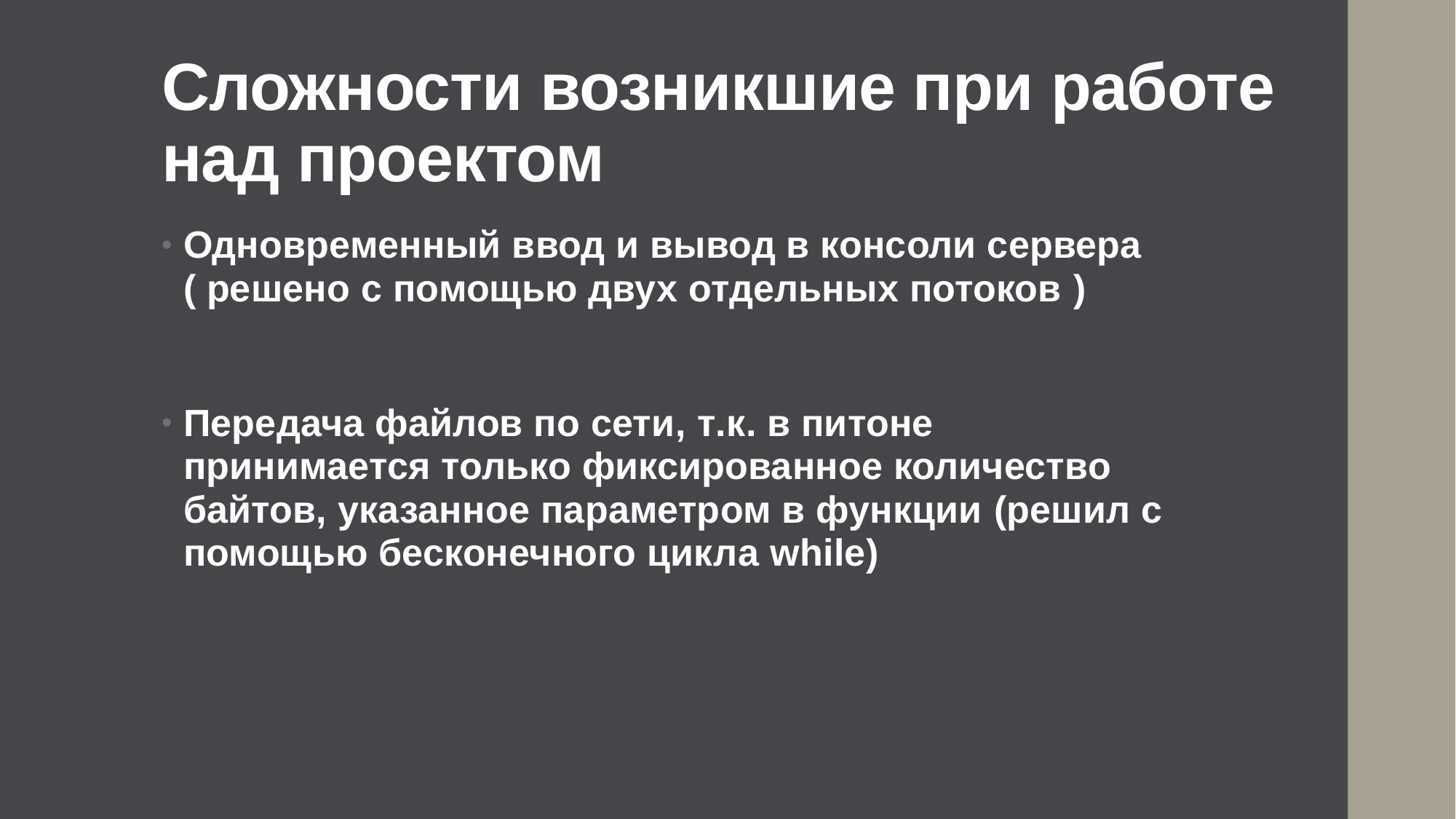

# Сложности возникшие при работе над проектом
Одновременный ввод и вывод в консоли сервера ( решено с помощью двух отдельных потоков )

Передача файлов по сети, т.к. в питоне принимается только фиксированное количество байтов, указанное параметром в функции (решил с помощью бесконечного цикла while)